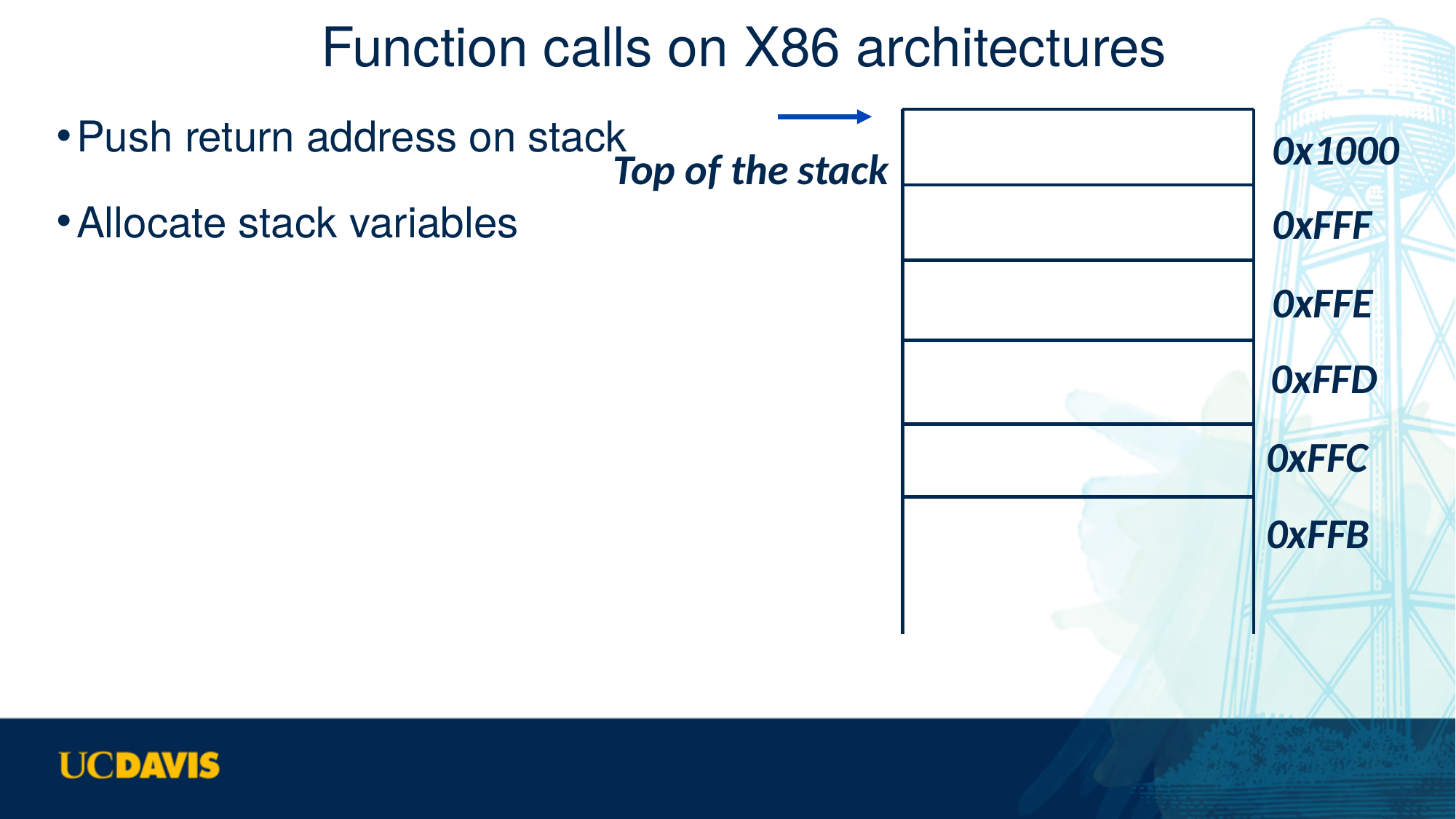

# Function calls on X86 architectures
Push return address on stack
Allocate stack variables

0x1000
0xFFF
0xFFE
0xFFD
0xFFC
0xFFB
Top of the stack